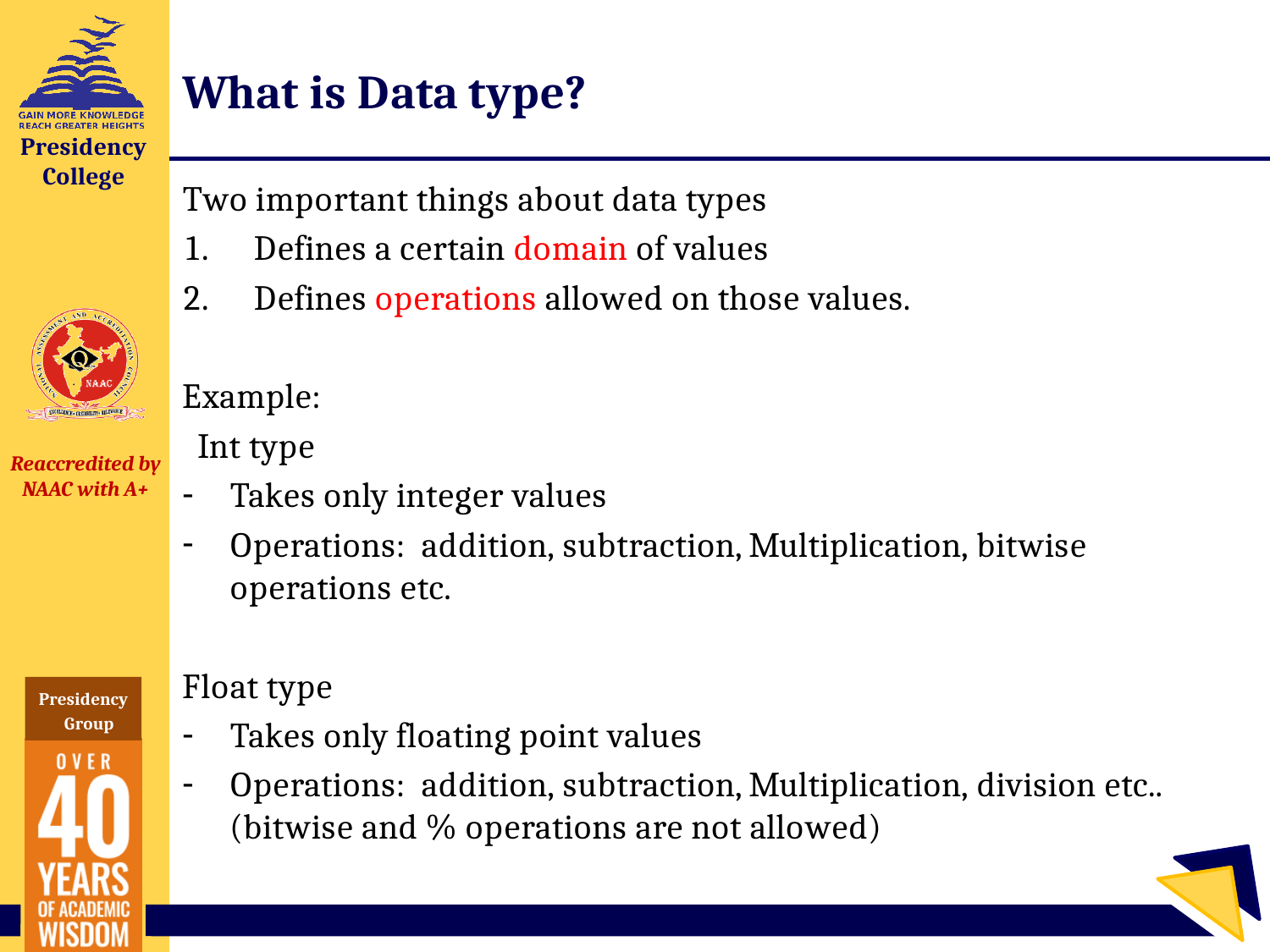

# What is Data type?
Two important things about data types
Defines a certain domain of values
Defines operations allowed on those values.

Example:
  Int type
Takes only integer values
Operations:  addition, subtraction, Multiplication, bitwise operations etc.

Float type
Takes only floating point values
Operations:  addition, subtraction, Multiplication, division etc.. (bitwise and % operations are not allowed)